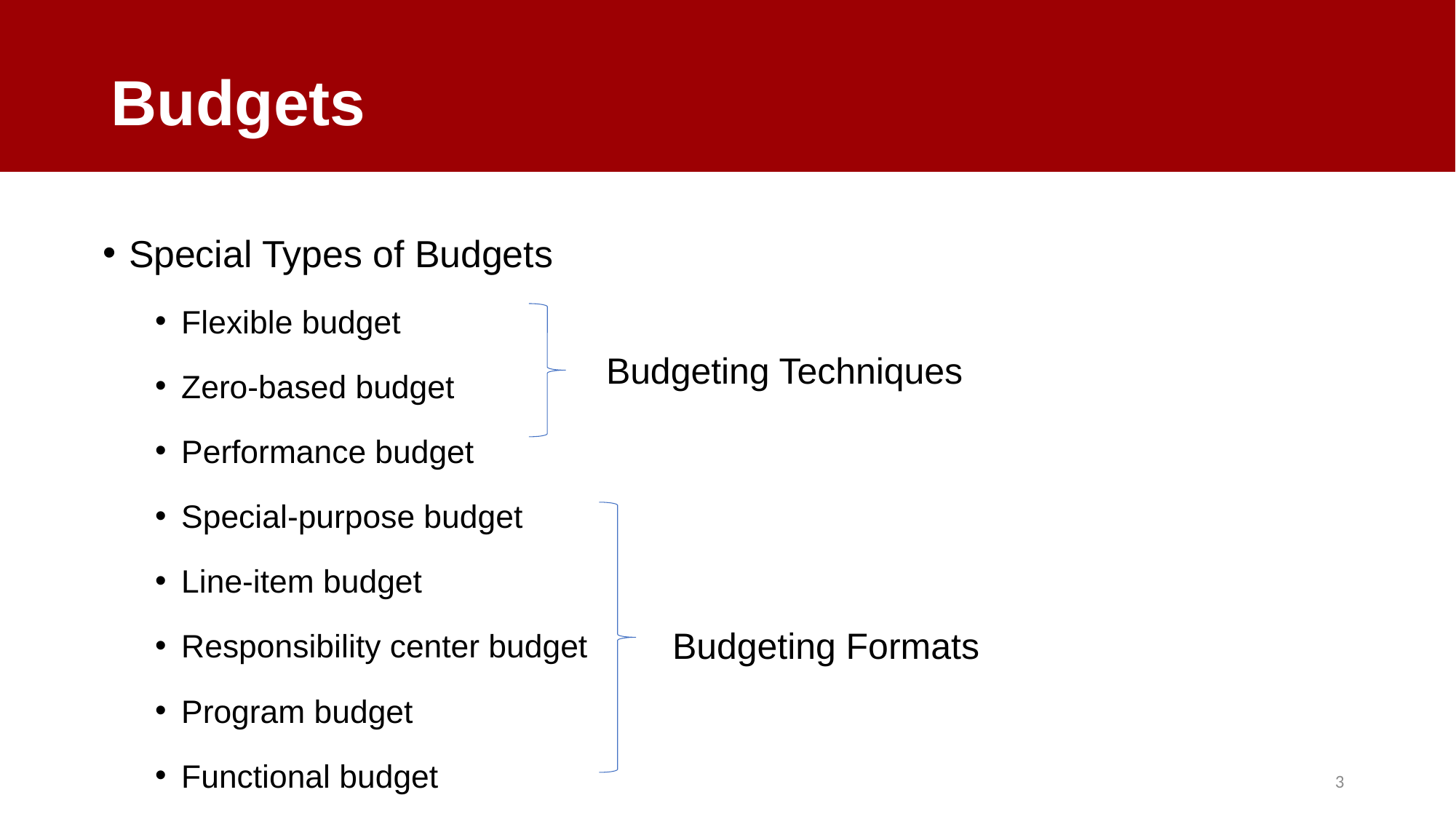

# Budgets
Special Types of Budgets
Flexible budget
Zero-based budget
Performance budget
Special-purpose budget
Line-item budget
Responsibility center budget
Program budget
Functional budget

Budgeting Techniques

Budgeting Formats
3